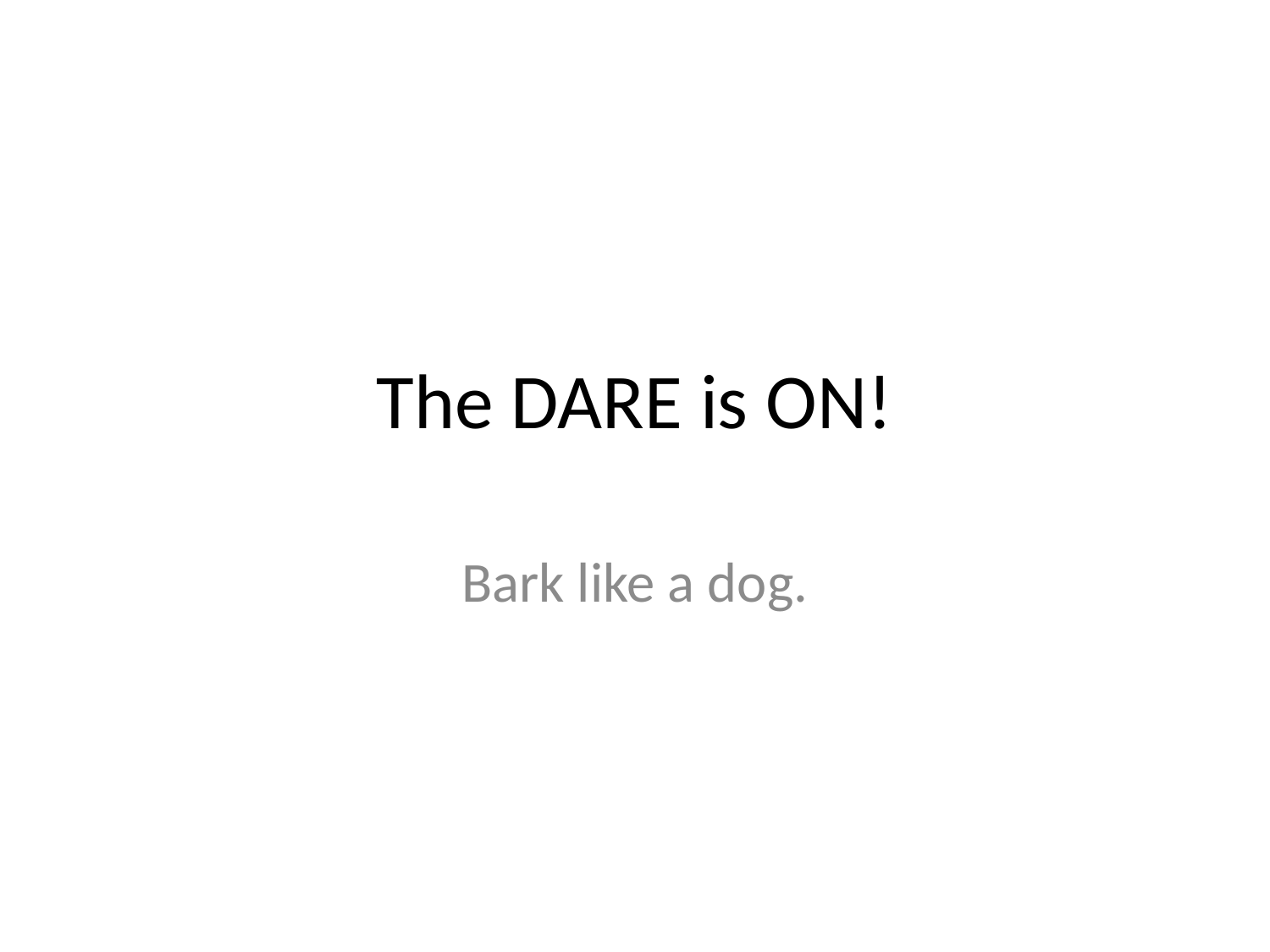

# The DARE is ON!
Bark like a dog.